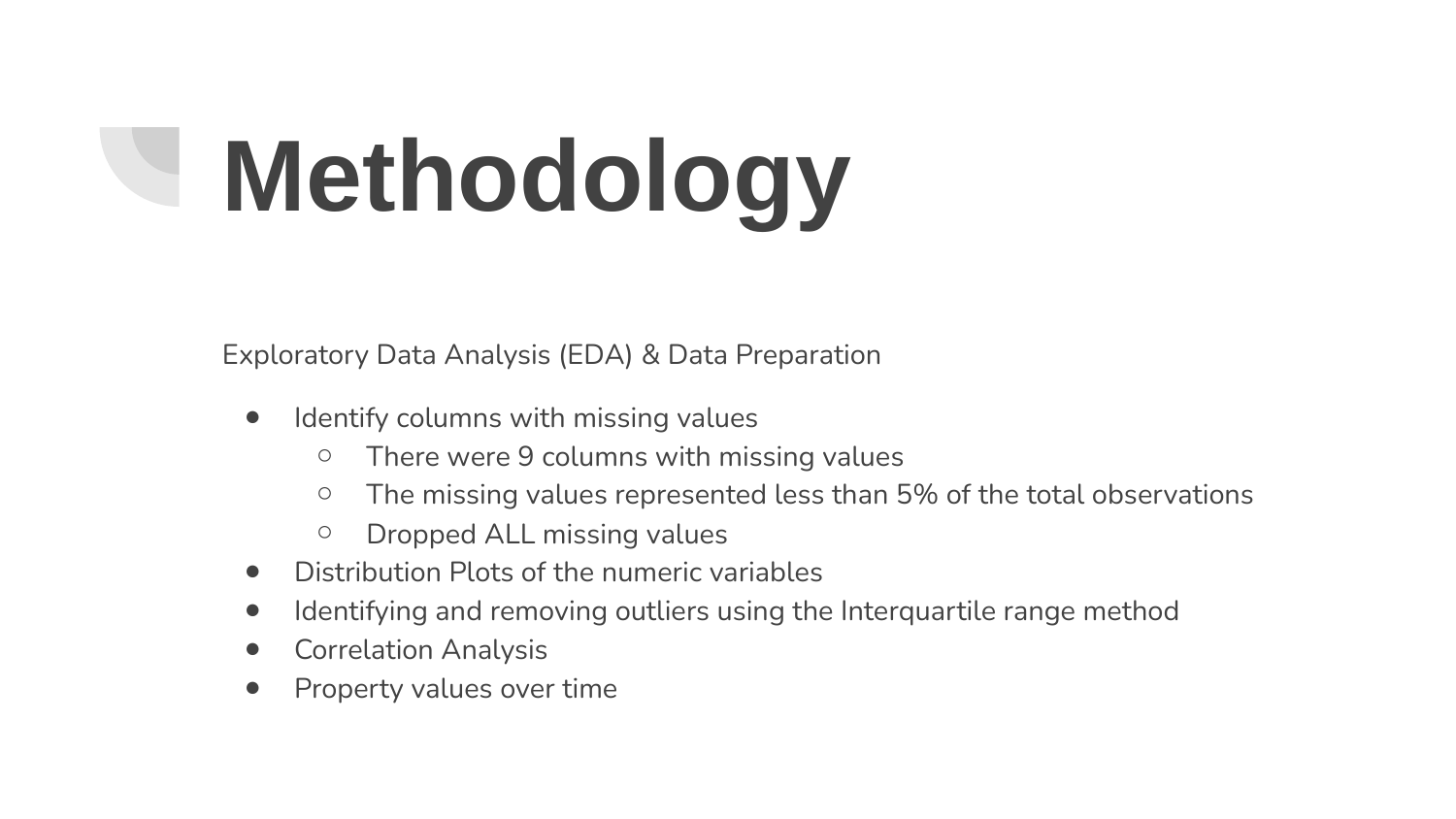

# Methodology
Exploratory Data Analysis (EDA) & Data Preparation
Identify columns with missing values
There were 9 columns with missing values
The missing values represented less than 5% of the total observations
Dropped ALL missing values
Distribution Plots of the numeric variables
Identifying and removing outliers using the Interquartile range method
Correlation Analysis
Property values over time